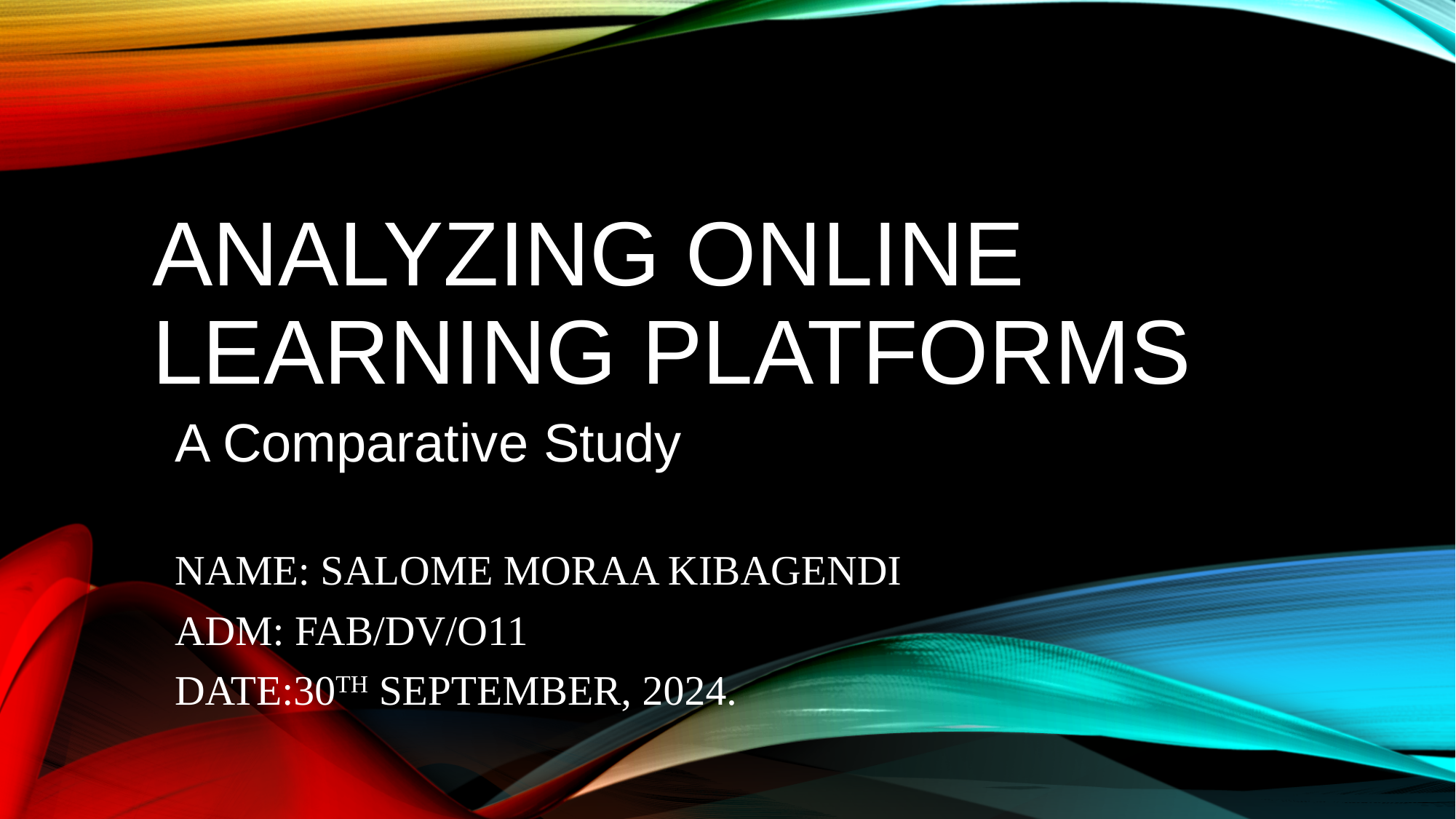

# ANALYZING ONLINE LEARNING PLATFORMS
A Comparative Study

NAME: SALOME MORAA KIBAGENDI
ADM: FAB/DV/O11
DATE:30TH SEPTEMBER, 2024.